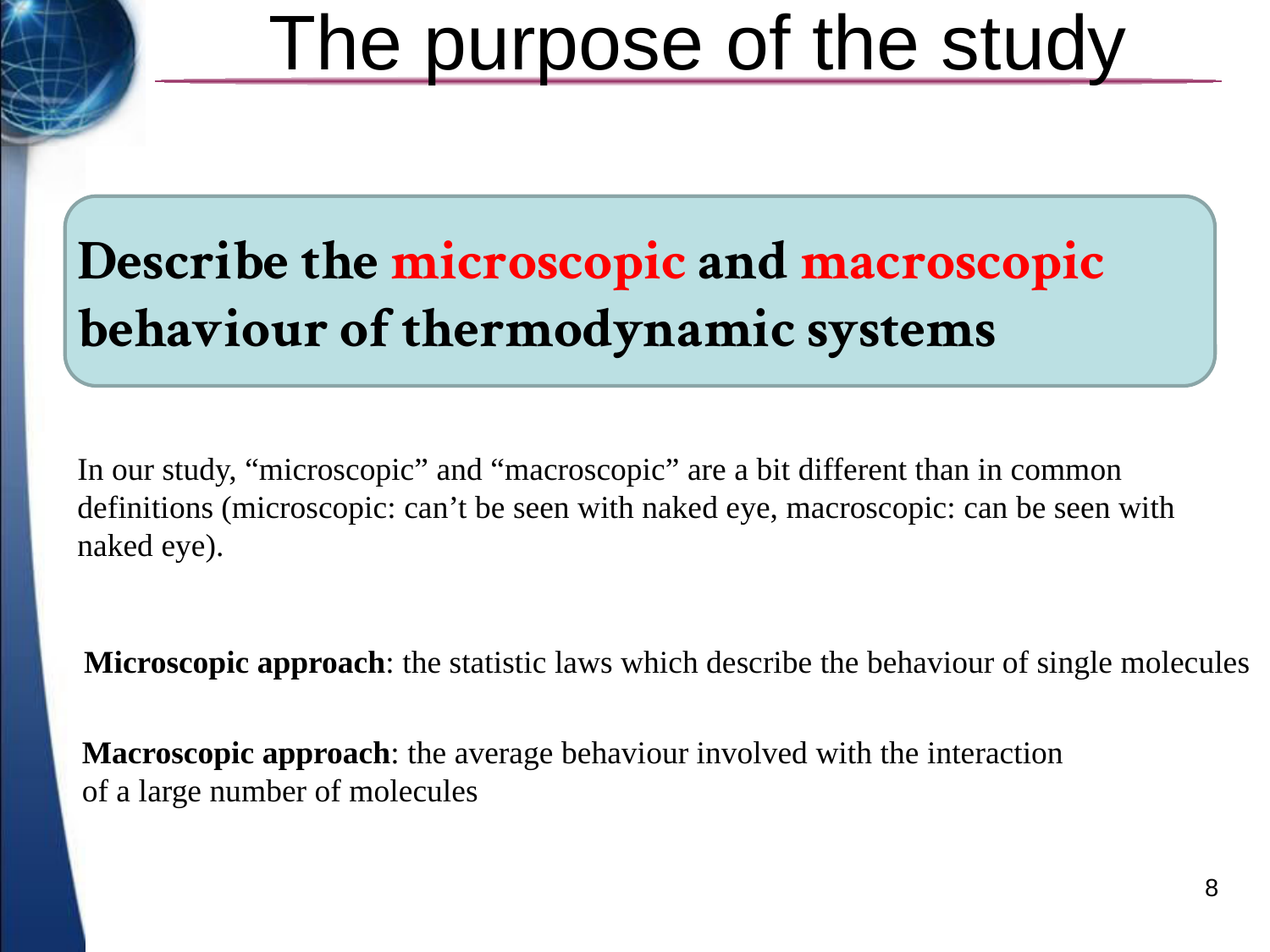

The purpose of the study

Describe the microscopic and macroscopic behaviour of thermodynamic systems
In our study, “microscopic” and “macroscopic” are a bit different than in common definitions (microscopic: can’t be seen with naked eye, macroscopic: can be seen with naked eye).
Microscopic approach: the statistic laws which describe the behaviour of single molecules
Macroscopic approach: the average behaviour involved with the interaction of a large number of molecules
8